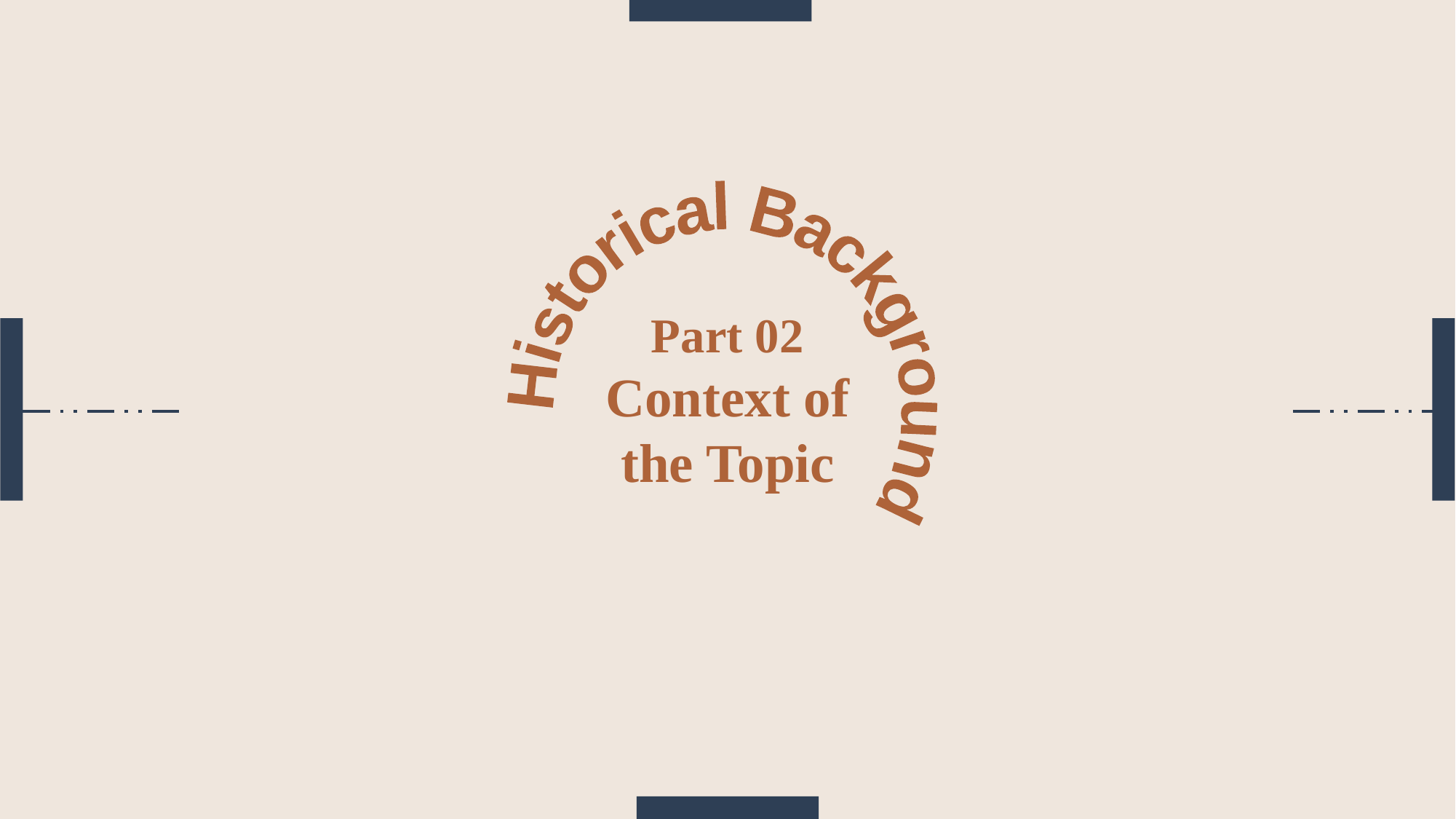

Historical Background
Part 02
Context of the Topic